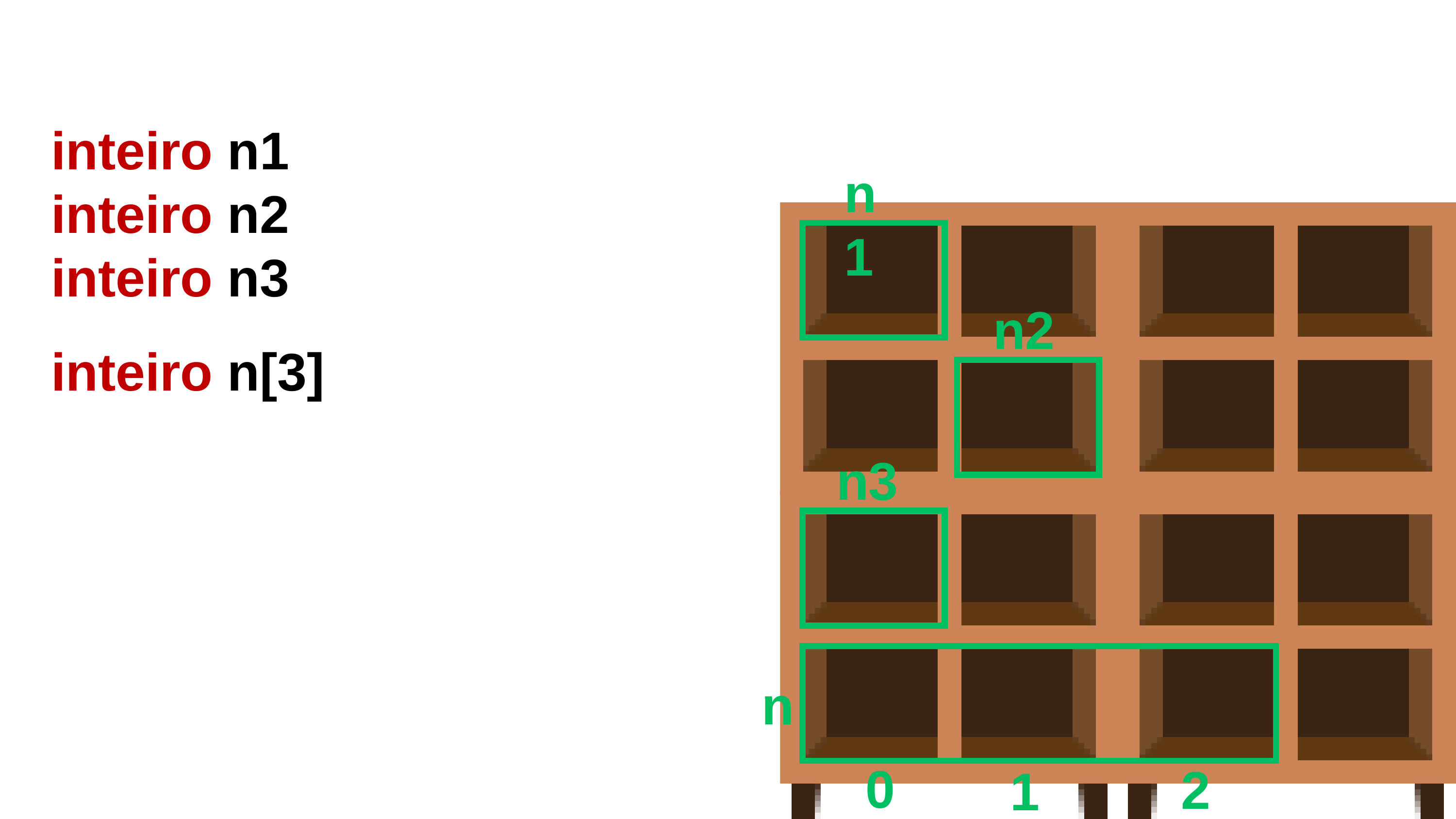

inteiro n1
n1
inteiro n2

inteiro n3
n2
inteiro n[3]

n3

n
0
2
1